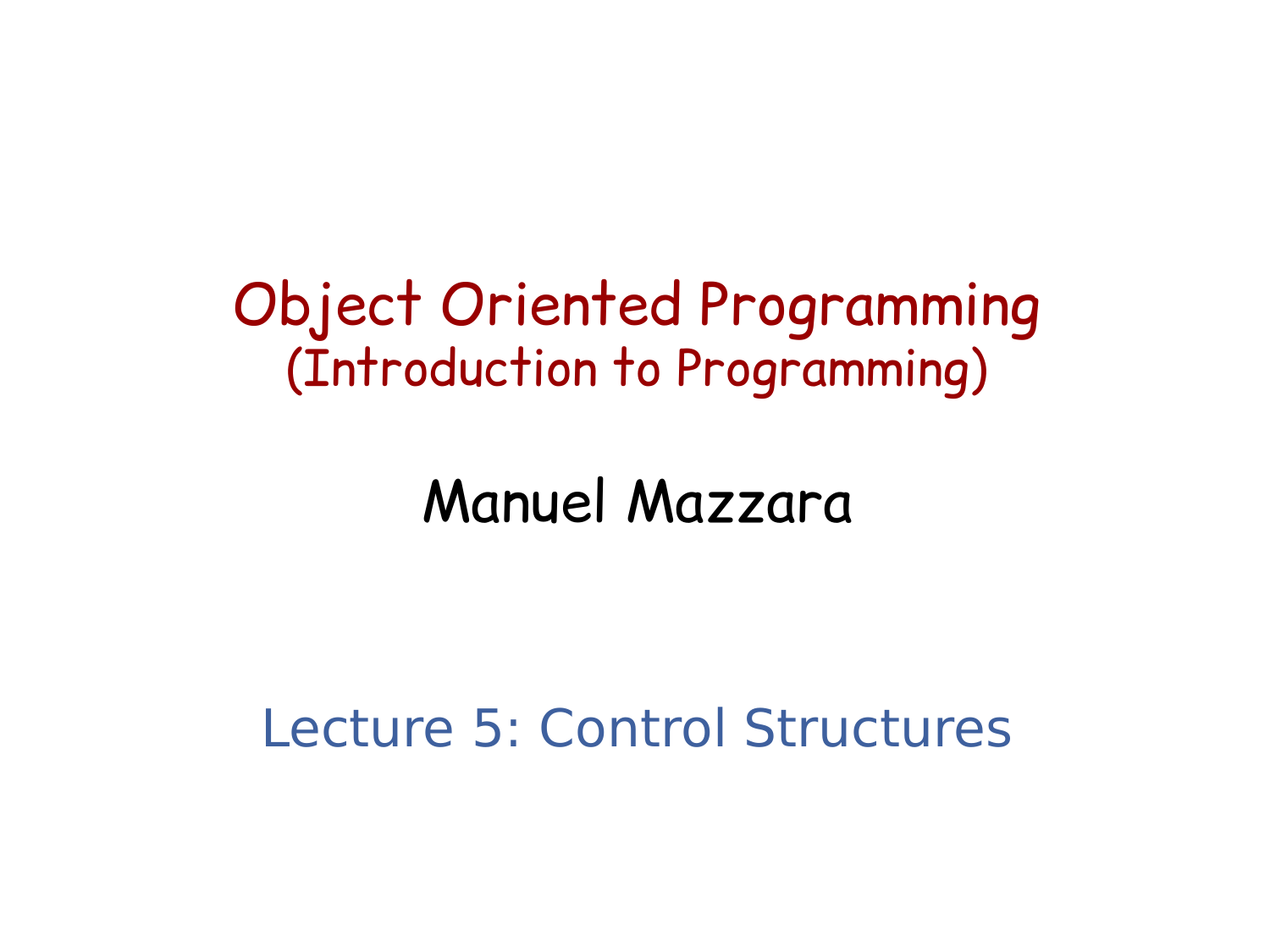

# Object Oriented Programming (Introduction to Programming) Manuel Mazzara
Lecture 5: Control Structures